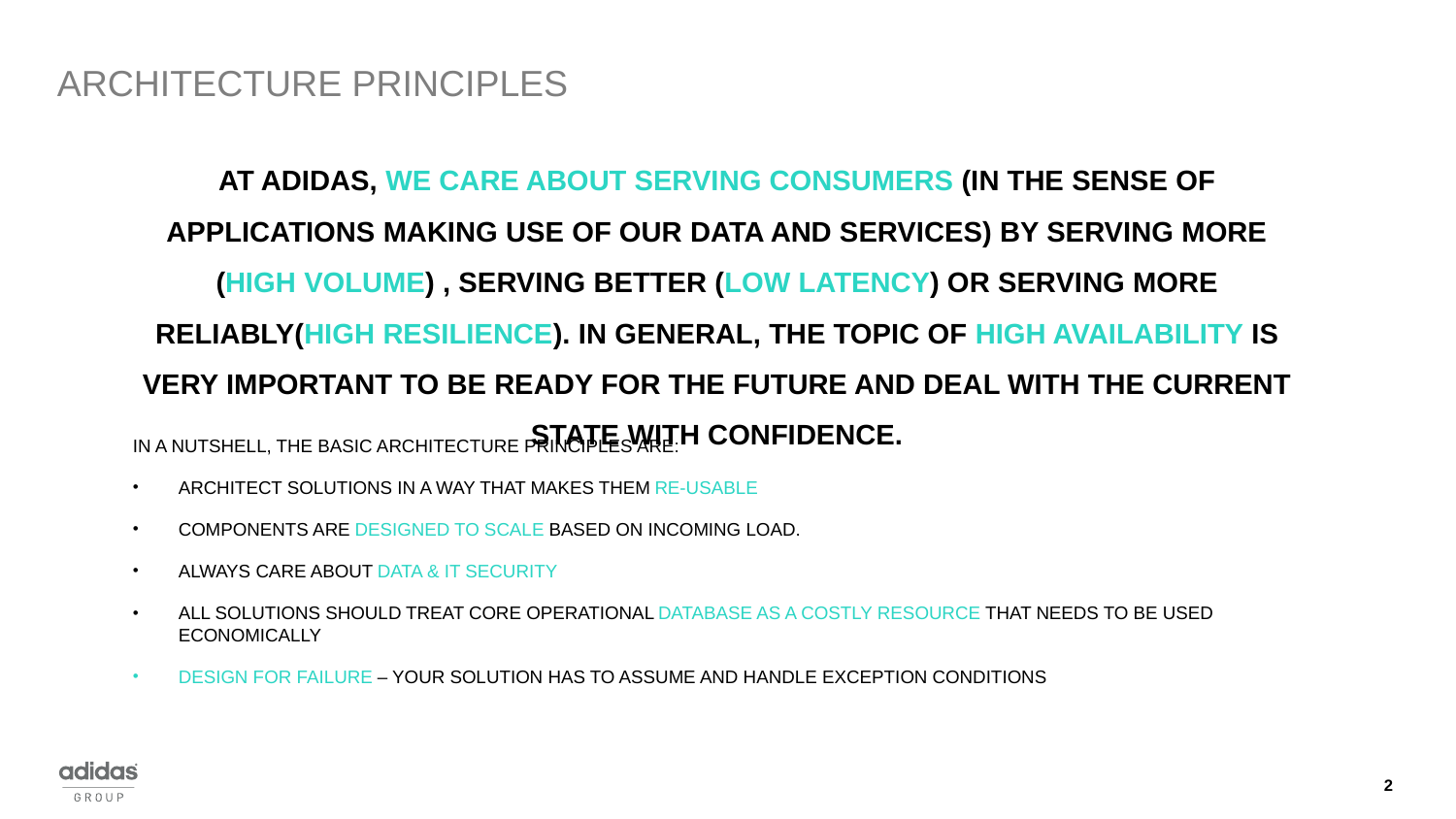

# Architecture principles
At adidas, we care about serving consumers (in the sense of applications making use of our data and services) by serving more (high volume) , serving better (low latency) or serving more reliably(high resilience). In general, the topic of High Availability is very important to be ready for the future and deal with the current state with confidence.

In a nutshell, the basic architecture principles are:
Architect solutions in a way that makes them re-usable
Components are designed to scale based on incoming load.
Always care about data & IT security
All solutions should treat core operational database as a costly resource that needs to be used economically
Design for Failure – your solution has to assume and handle exception conditions

2